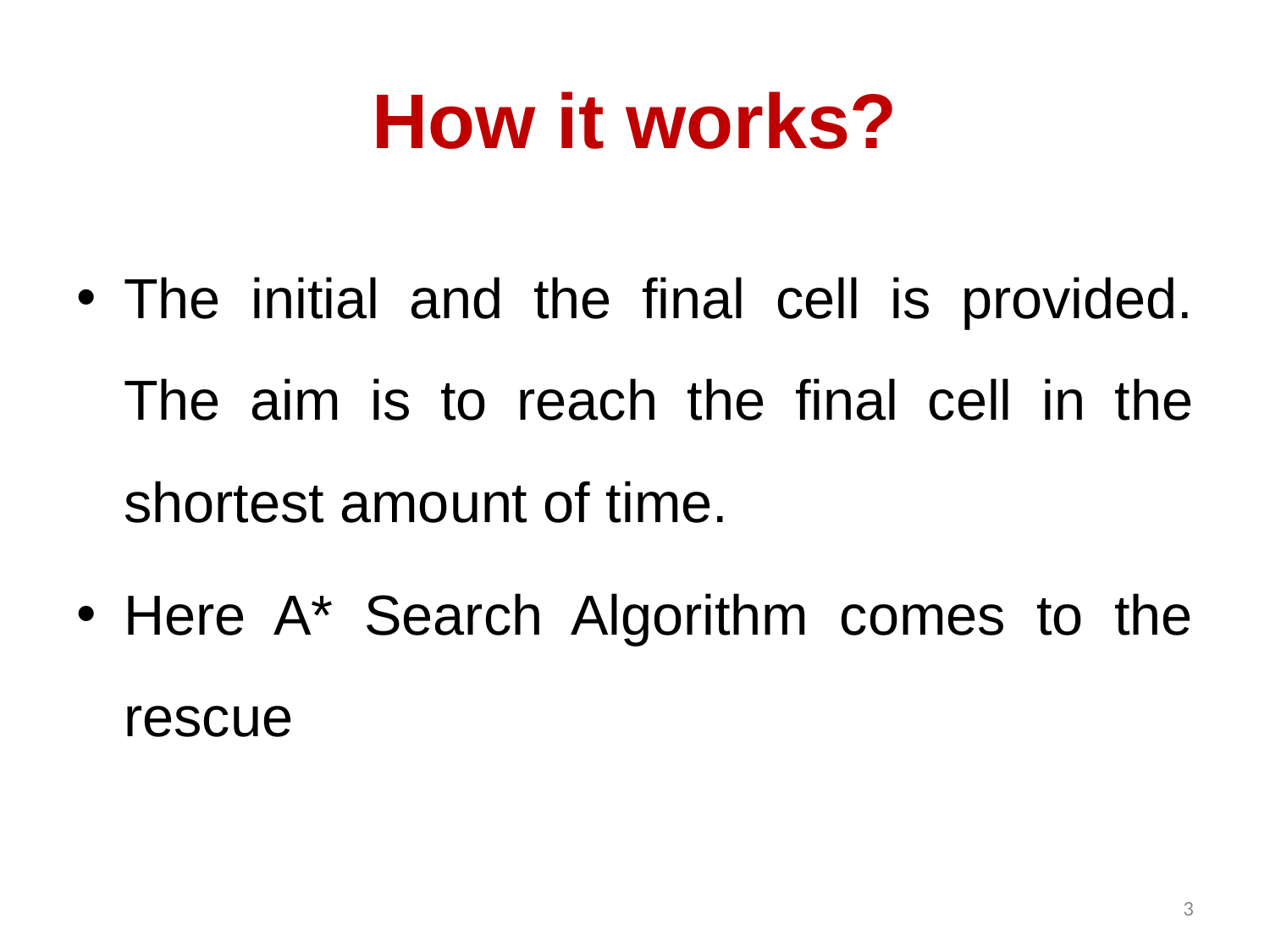

# How it works?
The initial and the final cell is provided. The aim is to reach the final cell in the shortest amount of time.
Here A* Search Algorithm comes to the rescue

3